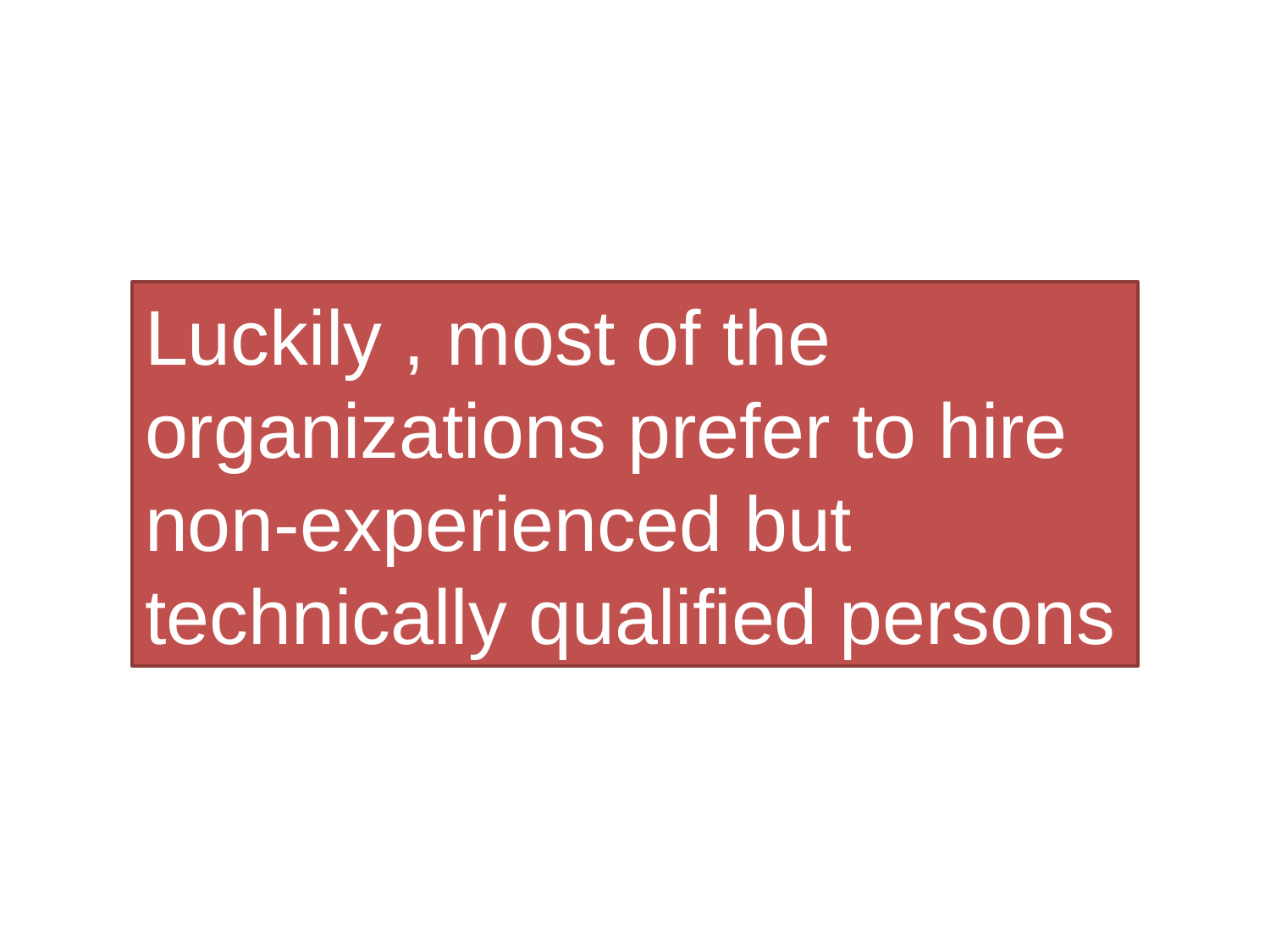

Luckily , most of the organizations prefer to hire non-experienced but technically qualified persons